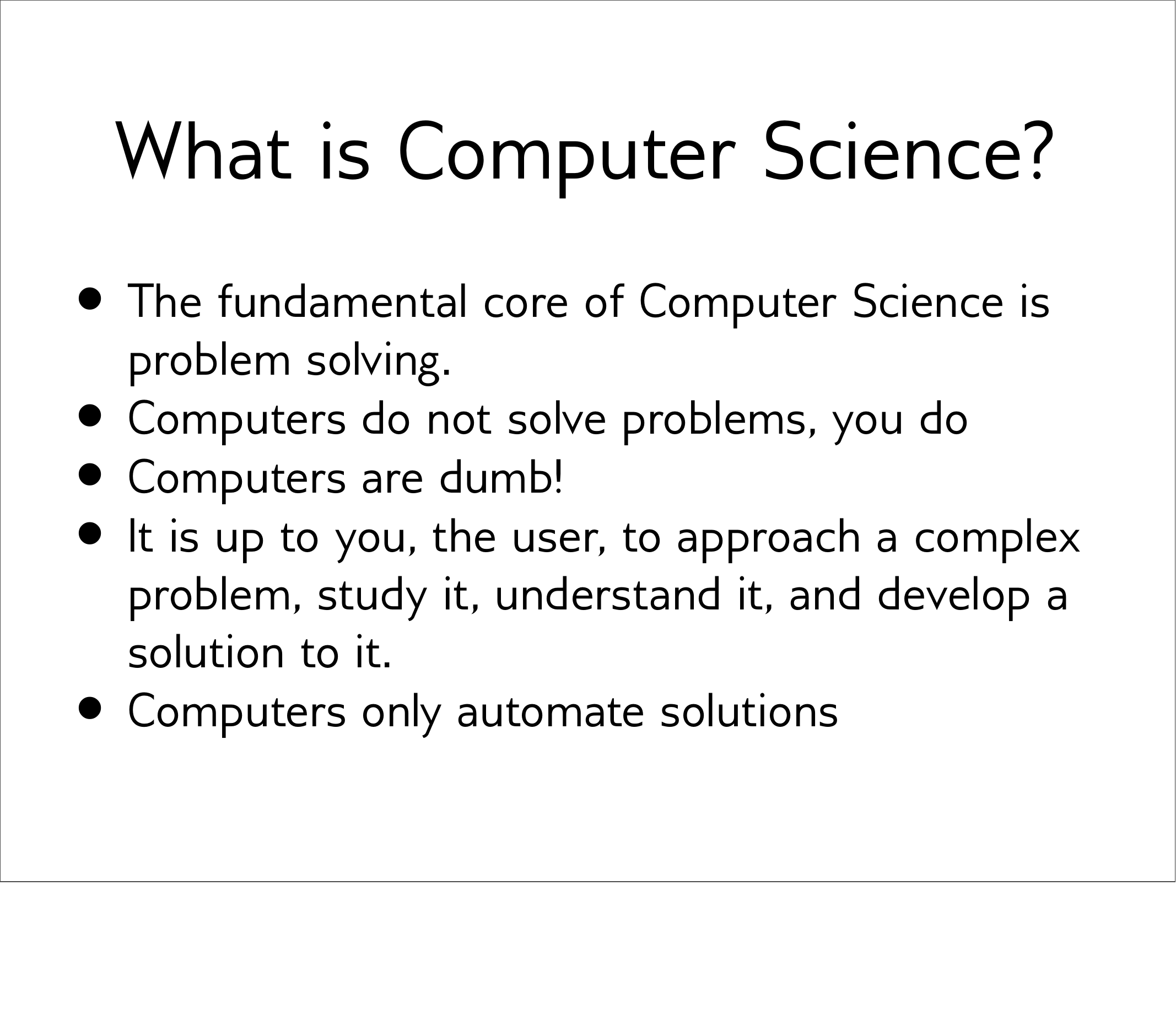

# What is Computer Science?
The fundamental core of Computer Science is problem solving.
Computers do not solve problems, you do
Computers are dumb!
It is up to you, the user, to approach a complex problem, study it, understand it, and develop a solution to it.
Computers only automate solutions